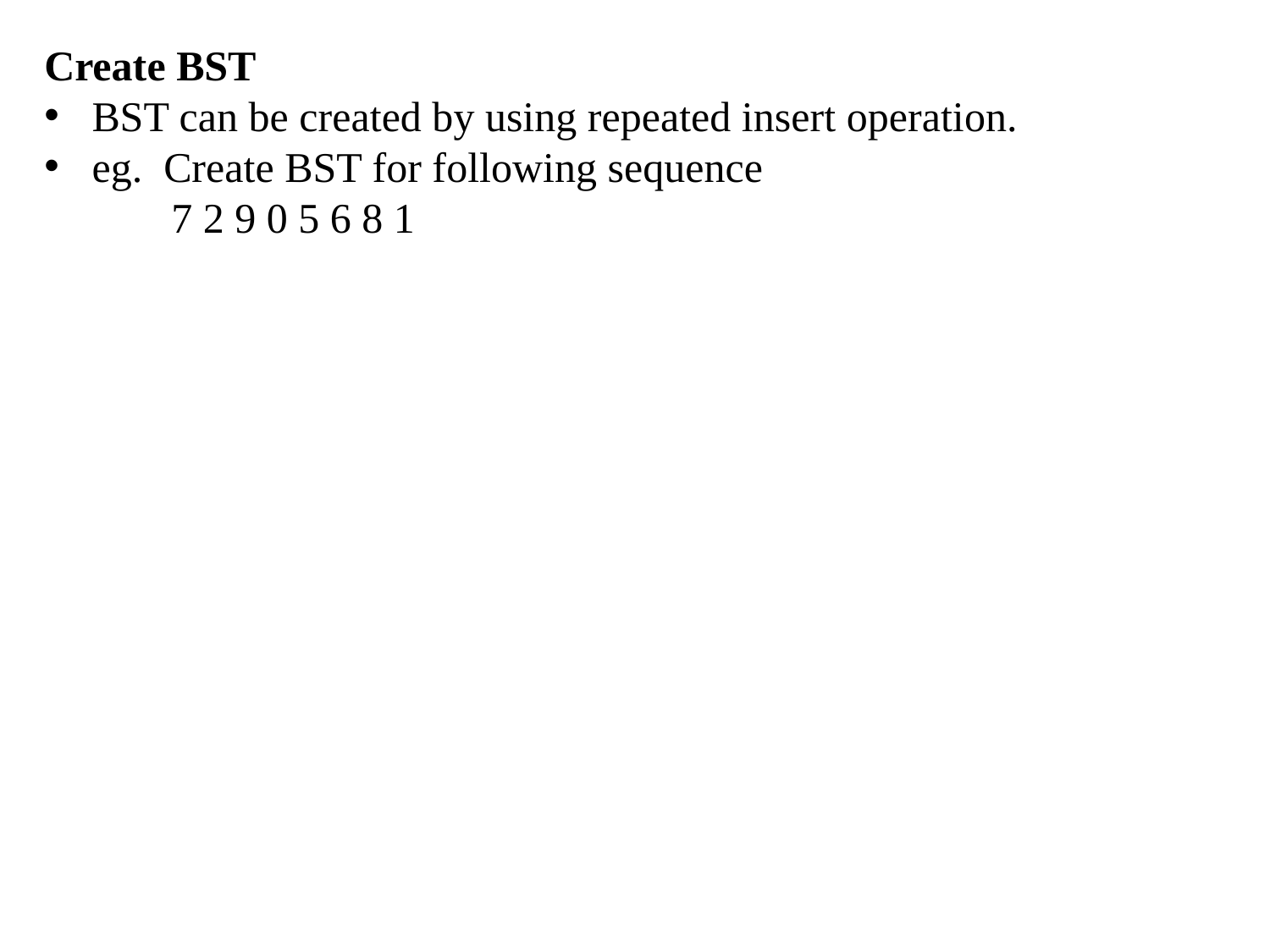

Create BST
BST can be created by using repeated insert operation.
eg.  Create BST for following sequence
	7 2 9 0 5 6 8 1